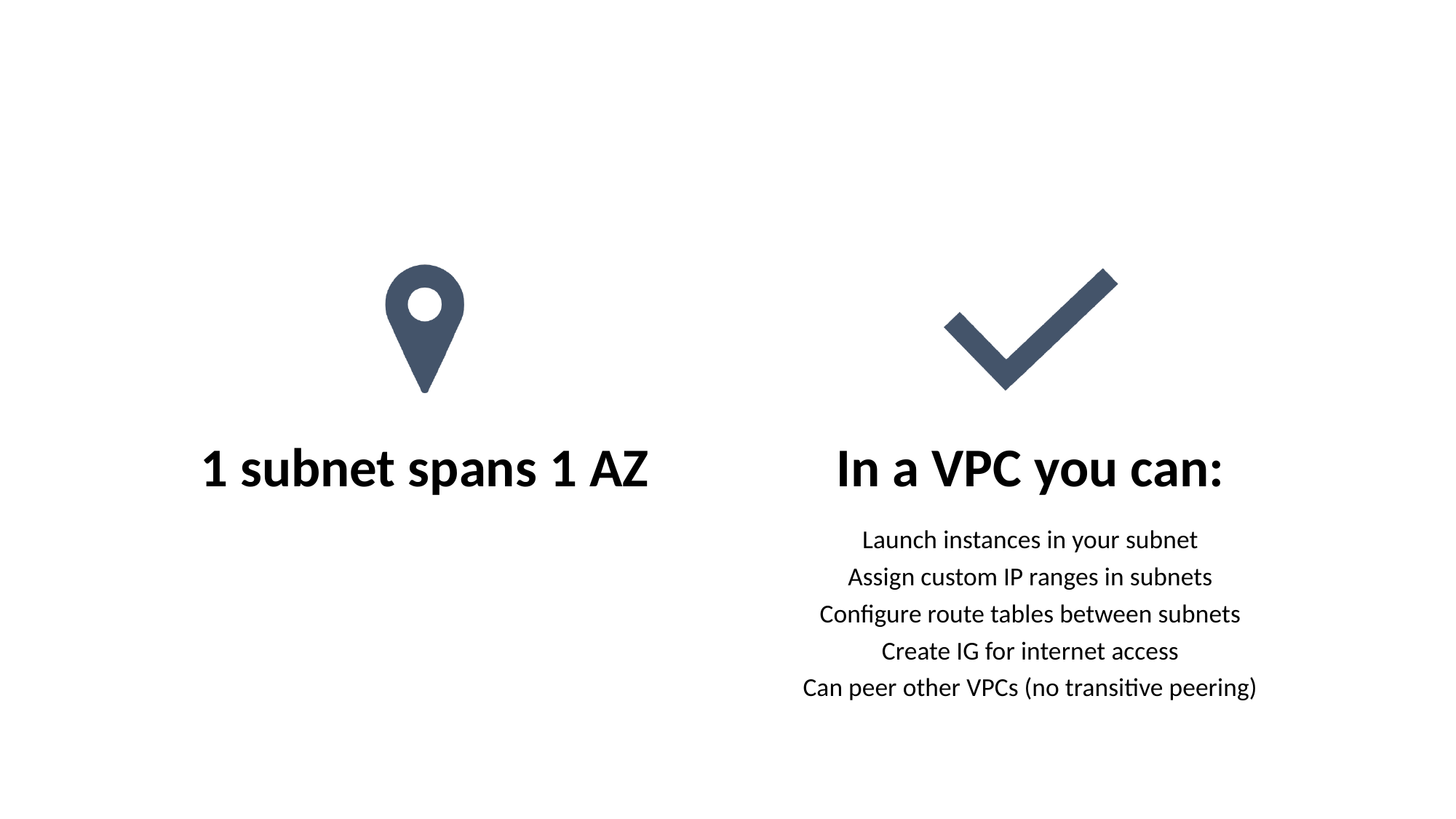

#
1 subnet spans 1 AZ
In a VPC you can:
Launch instances in your subnet
Assign custom IP ranges in subnets
Configure route tables between subnets
Create IG for internet access
Can peer other VPCs (no transitive peering)